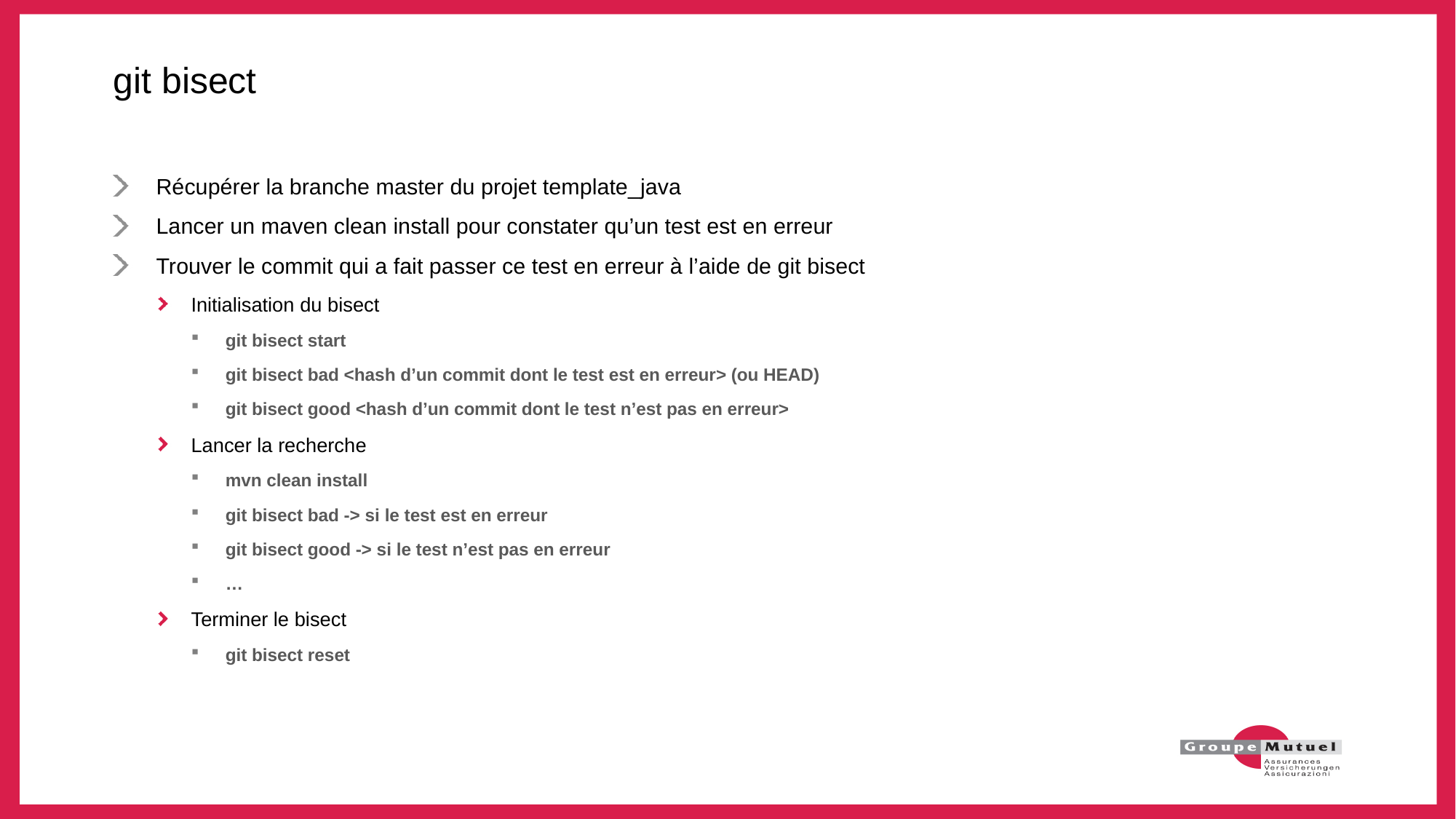

# git bisect
Récupérer la branche master du projet template_java
Lancer un maven clean install pour constater qu’un test est en erreur
Trouver le commit qui a fait passer ce test en erreur à l’aide de git bisect
Initialisation du bisect
git bisect start
git bisect bad <hash d’un commit dont le test est en erreur> (ou HEAD)
git bisect good <hash d’un commit dont le test n’est pas en erreur>
Lancer la recherche
mvn clean install
git bisect bad -> si le test est en erreur
git bisect good -> si le test n’est pas en erreur
…
Terminer le bisect
git bisect reset